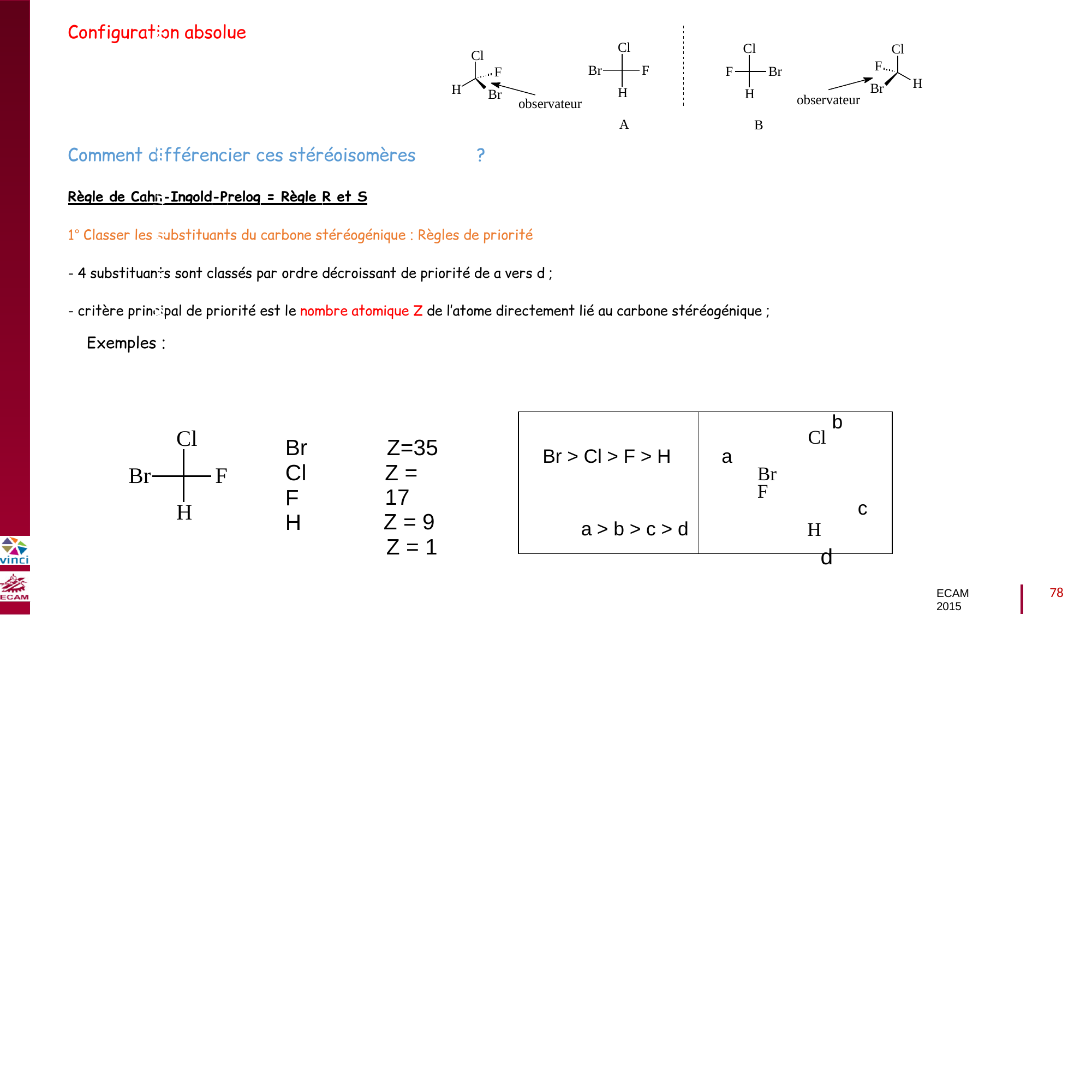

Configuration absolue

Cl
Cl

Cl

Cl

F

Br
F
F
Br
F

H

Br
H

H
H
Br

observateur

observateur

A
B
Comment différencier ces stéréoisomères
?
B2040-Chimie du vivant et environnement
Règle de Cahn-Ingold-Prelog = Règle R et S

1° Classer les substituants du carbone stéréogénique : Règles de priorité
- 4 substituants sont classés par ordre décroissant de priorité de a vers d ;
- critère principal de priorité est le nombre atomique Z de l’atome directement lié au carbone stéréogénique ;
Exemples :
b
Cl
Br > Cl > F > H         a
Br           F
c
a > b > c > d                      H
d

Cl
Br
Cl
F H
Z=35
Z = 17
Z = 9
Z = 1

Br
F

H

78
ECAM 2015